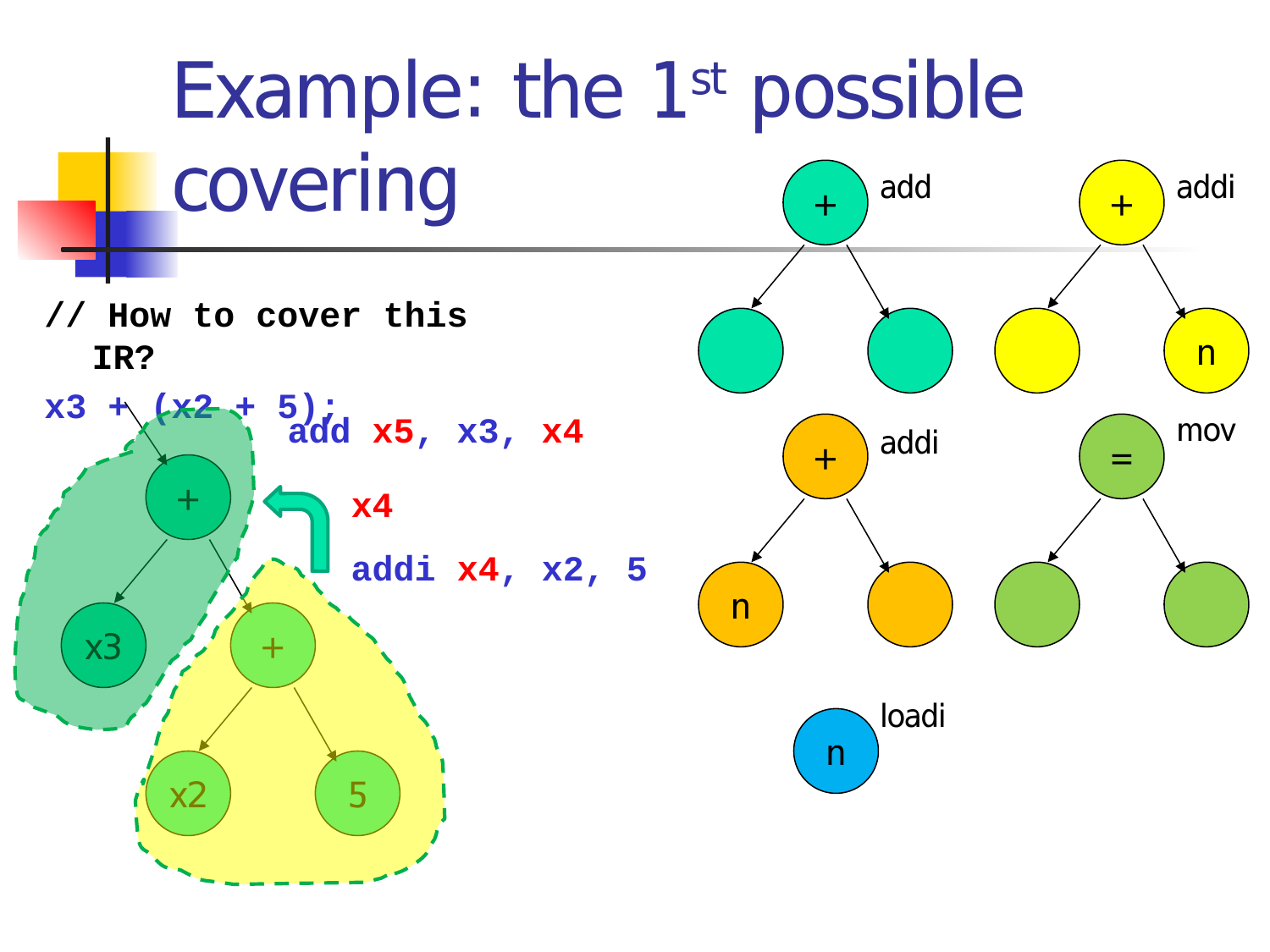

# Example: the 1st possible covering
+
add
+
addi

n
mov
+
=
addi

n

loadi
n
// How to cover this IR?
x3 + (x2 + 5);

add x5, x3, x4

+
x4

addi x4, x2, 5

x3
+

x2
5